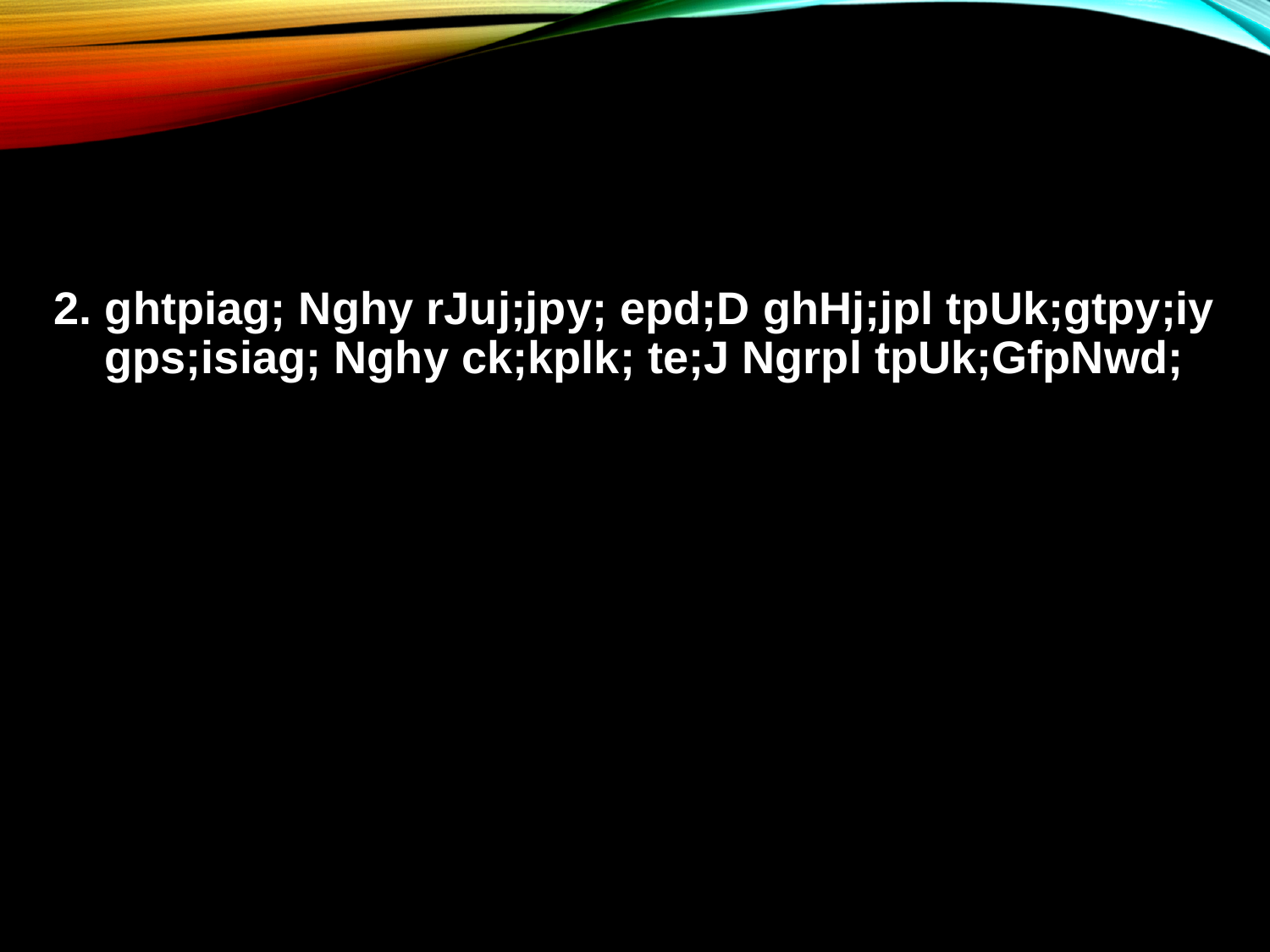

#

2. ghtpiag; Nghy rJuj;jpy; epd;D ghHj;jpl tpUk;gtpy;iy
gps;isiag; Nghy ck;kplk; te;J Ngrpl tpUk;GfpNwd;